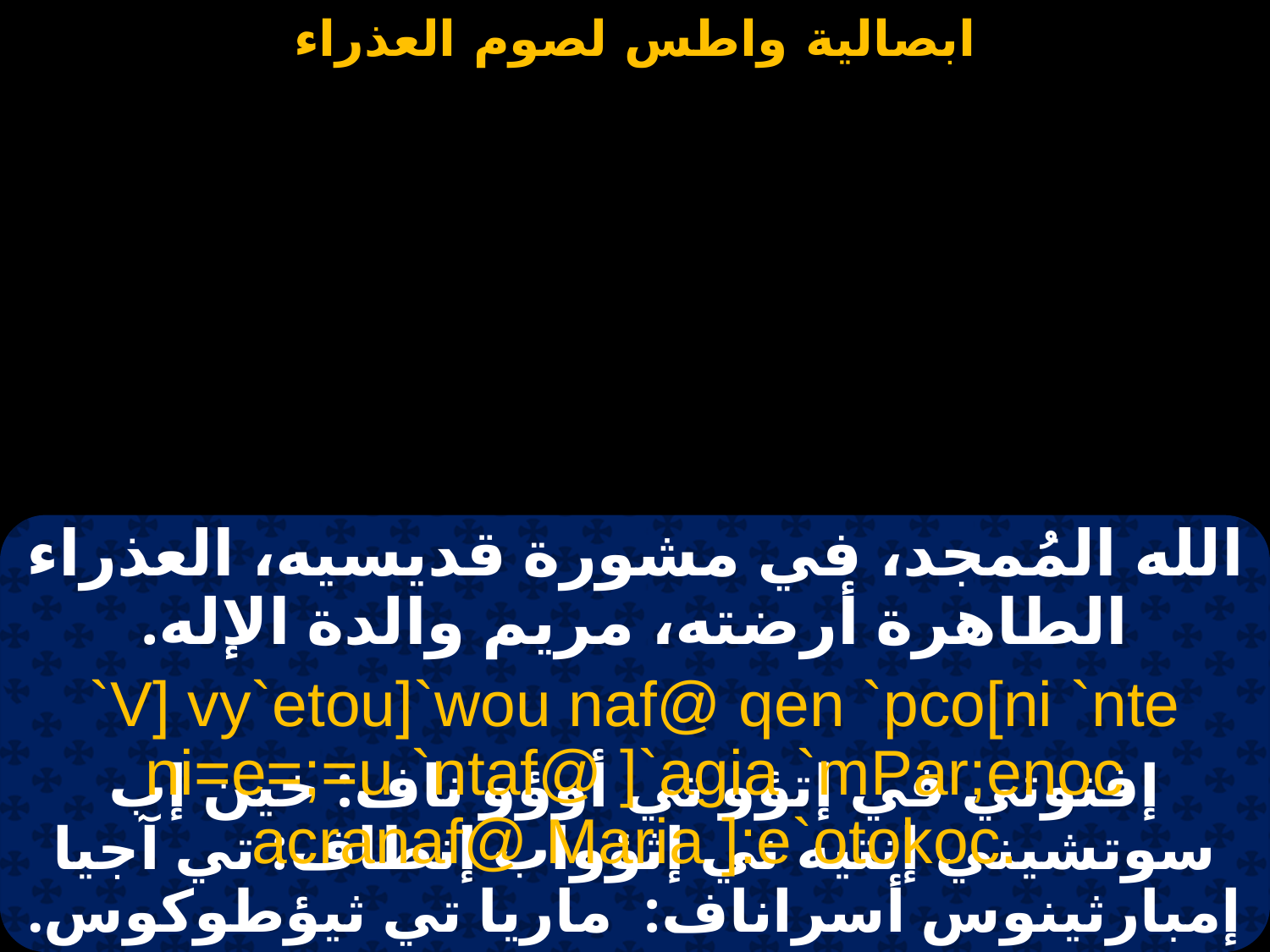

#
الله المُمجد، في مشورة قديسيه، العذراء الطاهرة أرضته، مريم والدة الإله.
`V] vy`etou]`wou naf@ qen `pco[ni `nte ni=e=;=u `ntaf@ ]`agia `mPar;enoc acranaf@ Maria ]:e`otokoc.
إفنوتي في إتؤو تي أوؤو ناف: خين إب سوتشيني إنتيه ني إثؤواب إنطاف: تي آجيا إمبارثينوس أسراناف:  ماريا تي ثيؤطوكوس.